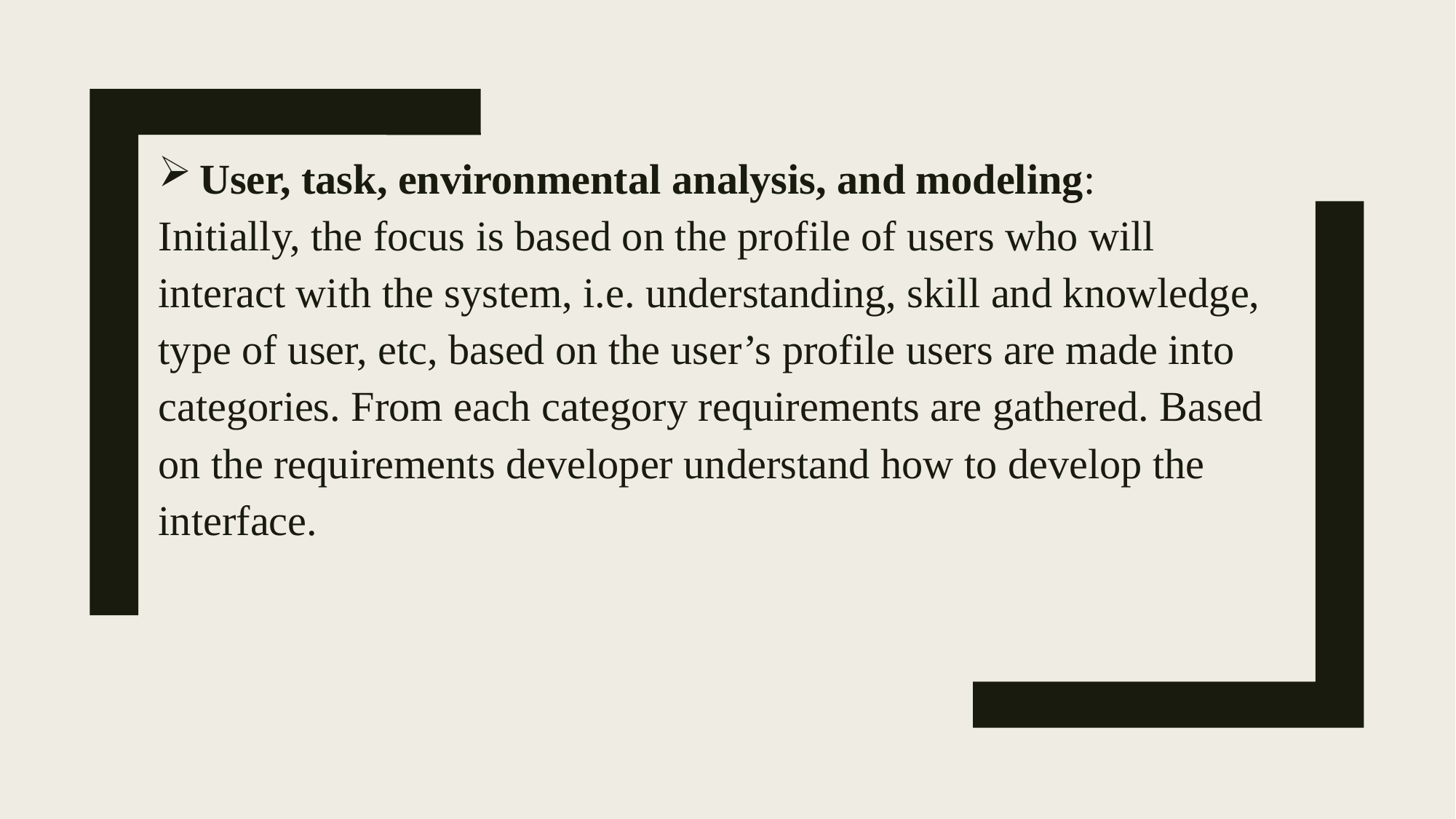

User, task, environmental analysis, and modeling:
Initially, the focus is based on the profile of users who will interact with the system, i.e. understanding, skill and knowledge, type of user, etc, based on the user’s profile users are made into categories. From each category requirements are gathered. Based on the requirements developer understand how to develop the interface.